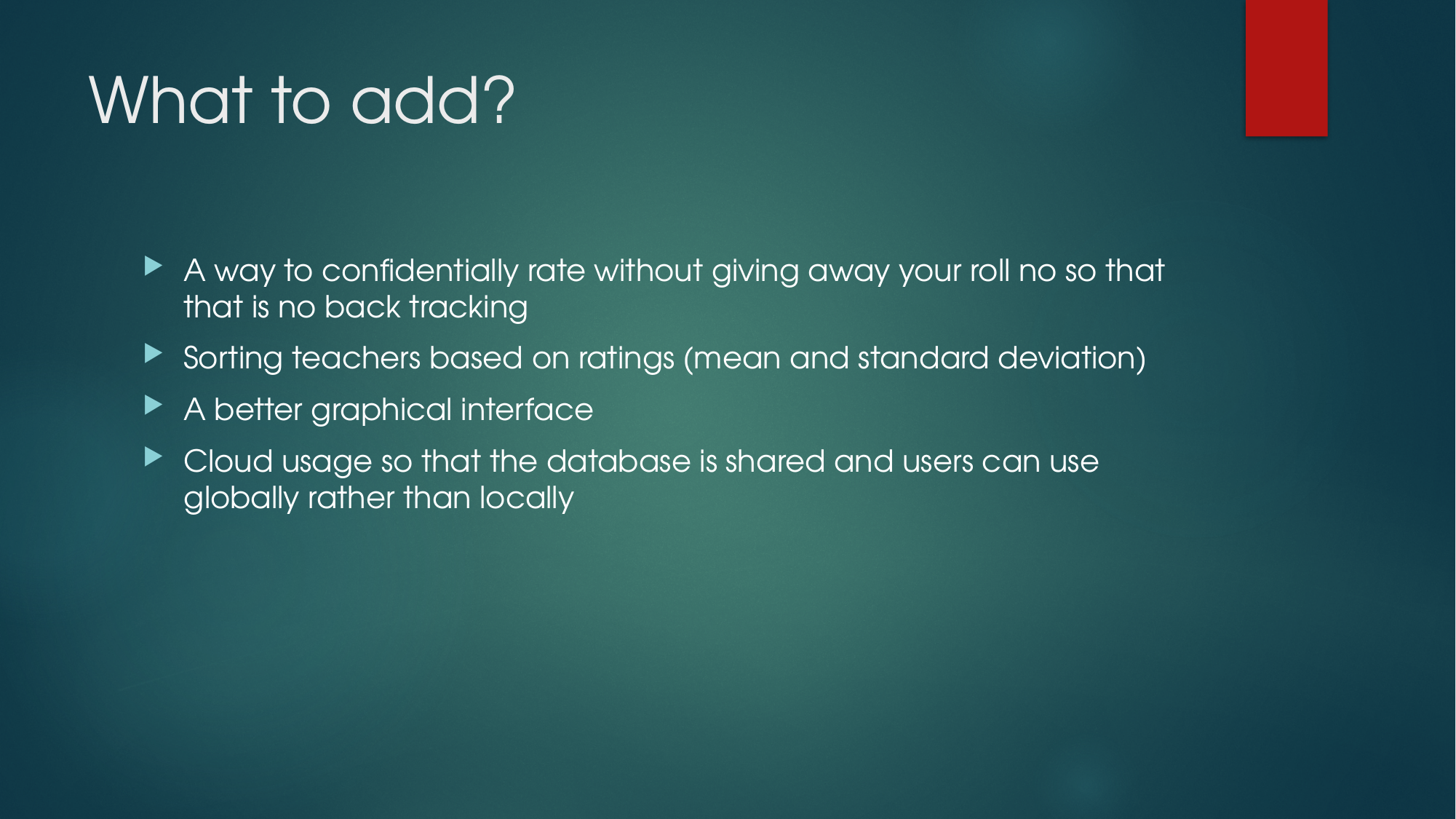

# What to add?
A way to confidentially rate without giving away your roll no so that that is no back tracking
Sorting teachers based on ratings (mean and standard deviation)
A better graphical interface
Cloud usage so that the database is shared and users can use globally rather than locally